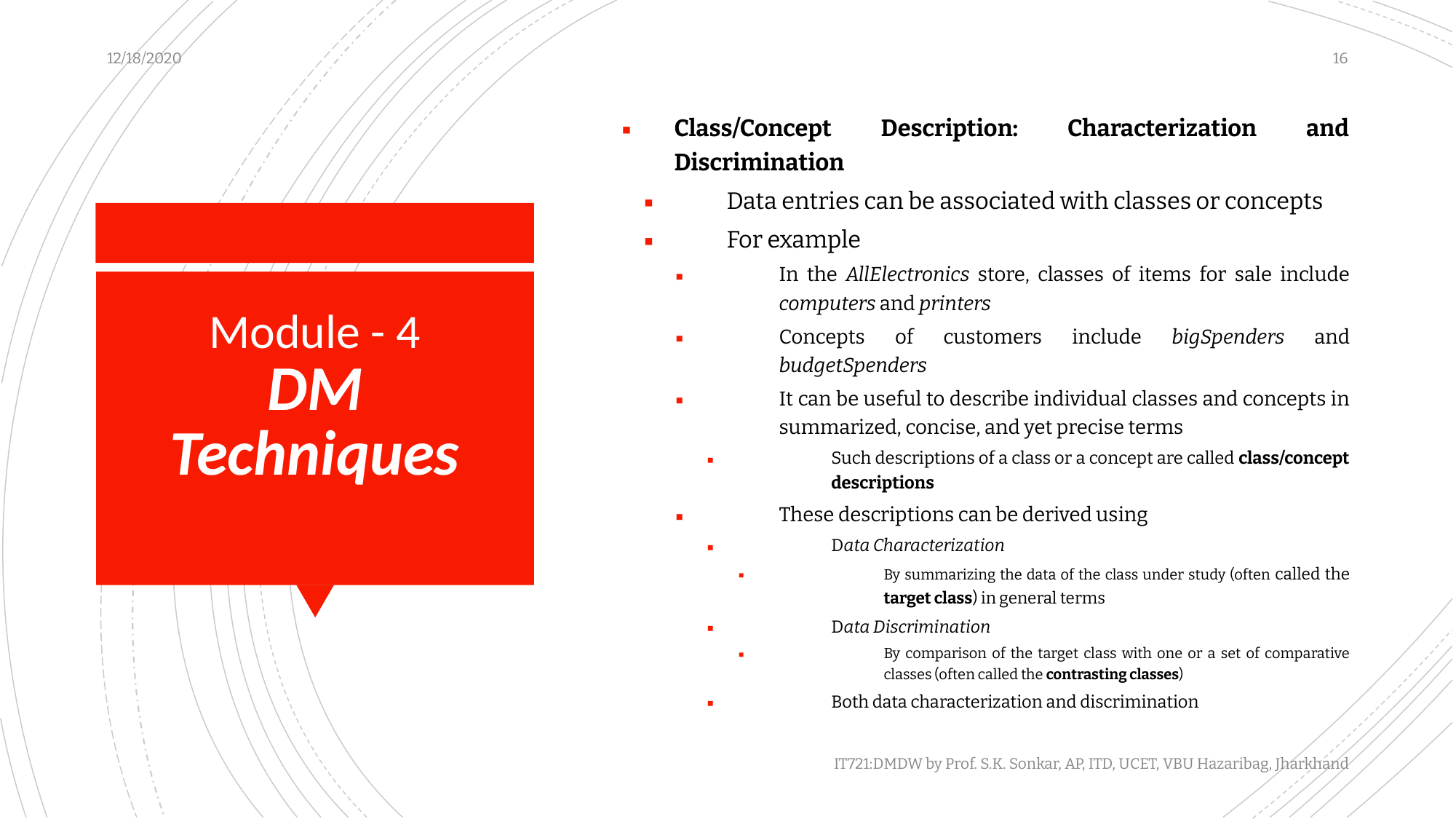

12/18/2020
16
Class/Concept Description: Characterization and Discrimination
Data entries can be associated with classes or concepts
For example
In the AllElectronics store, classes of items for sale include computers and printers
Concepts of customers include bigSpenders and budgetSpenders
It can be useful to describe individual classes and concepts in summarized, concise, and yet precise terms
Such descriptions of a class or a concept are called class/concept descriptions
These descriptions can be derived using
Data Characterization
By summarizing the data of the class under study (often called the target class) in general terms
Data Discrimination
By comparison of the target class with one or a set of comparative classes (often called the contrasting classes)
Both data characterization and discrimination
# Module - 4 DM Techniques
IT721:DMDW by Prof. S.K. Sonkar, AP, ITD, UCET, VBU Hazaribag, Jharkhand